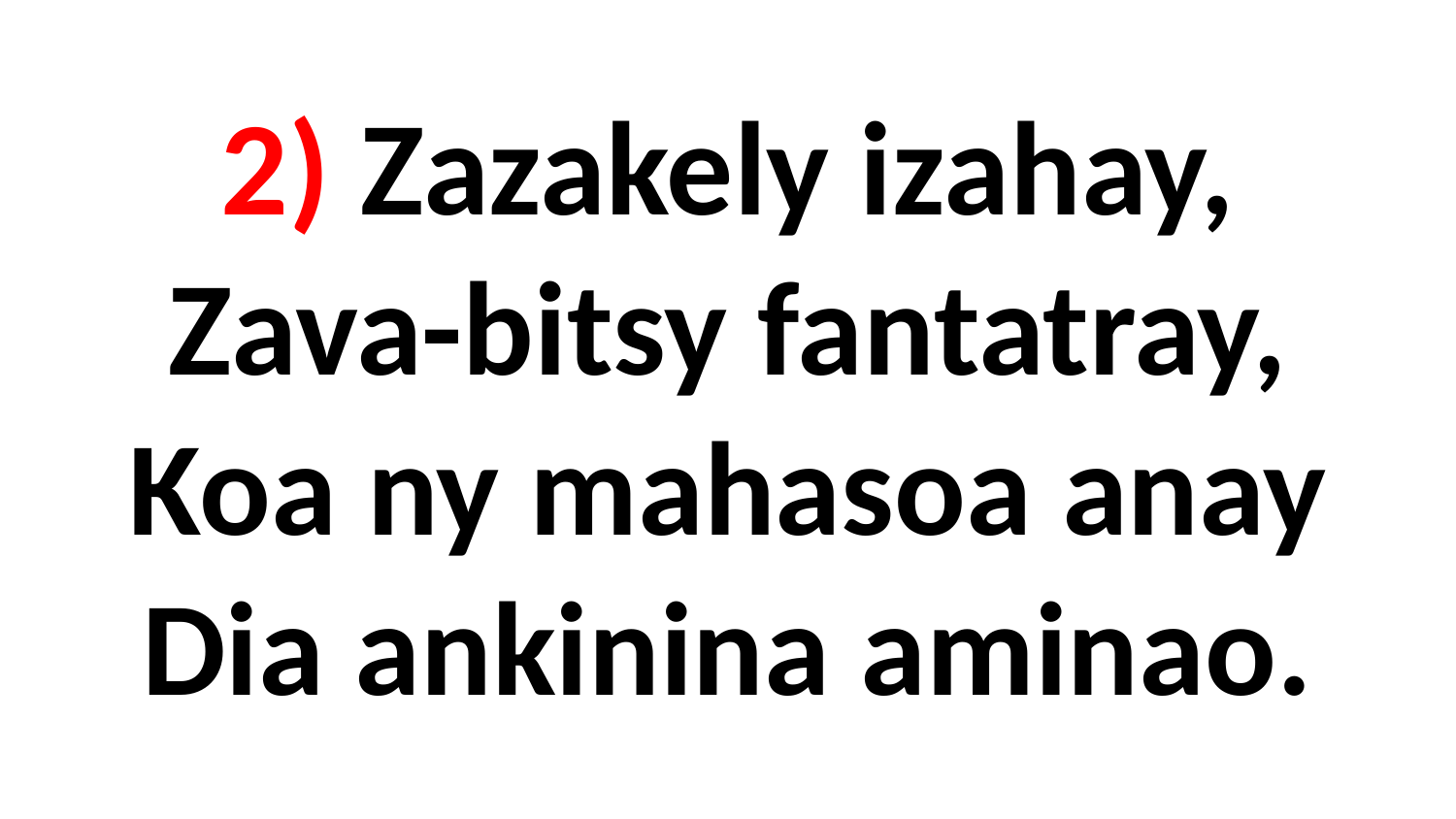

# 2) Zazakely izahay, Zava-bitsy fantatray, Koa ny mahasoa anay Dia ankinina aminao.